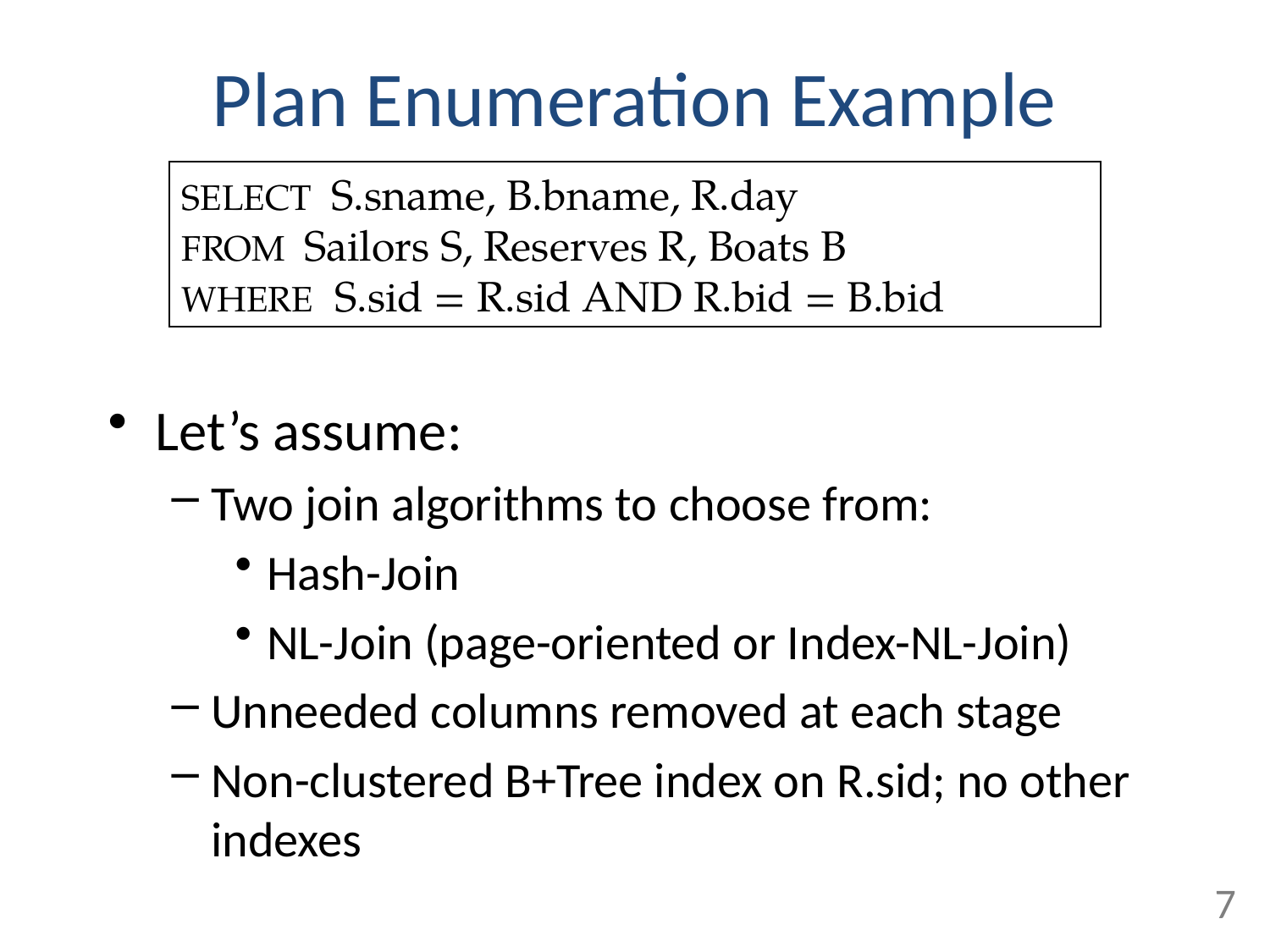

# Plan Enumeration Example
SELECT  S.sname, B.bname, R.day
FROM  Sailors S, Reserves R, Boats B
WHERE  S.sid = R.sid AND R.bid = B.bid

Let’s assume:
Two join algorithms to choose from:
Hash-Join
NL-Join (page-oriented or Index-NL-Join)
Unneeded columns removed at each stage
Non-clustered B+Tree index on R.sid; no other indexes

7